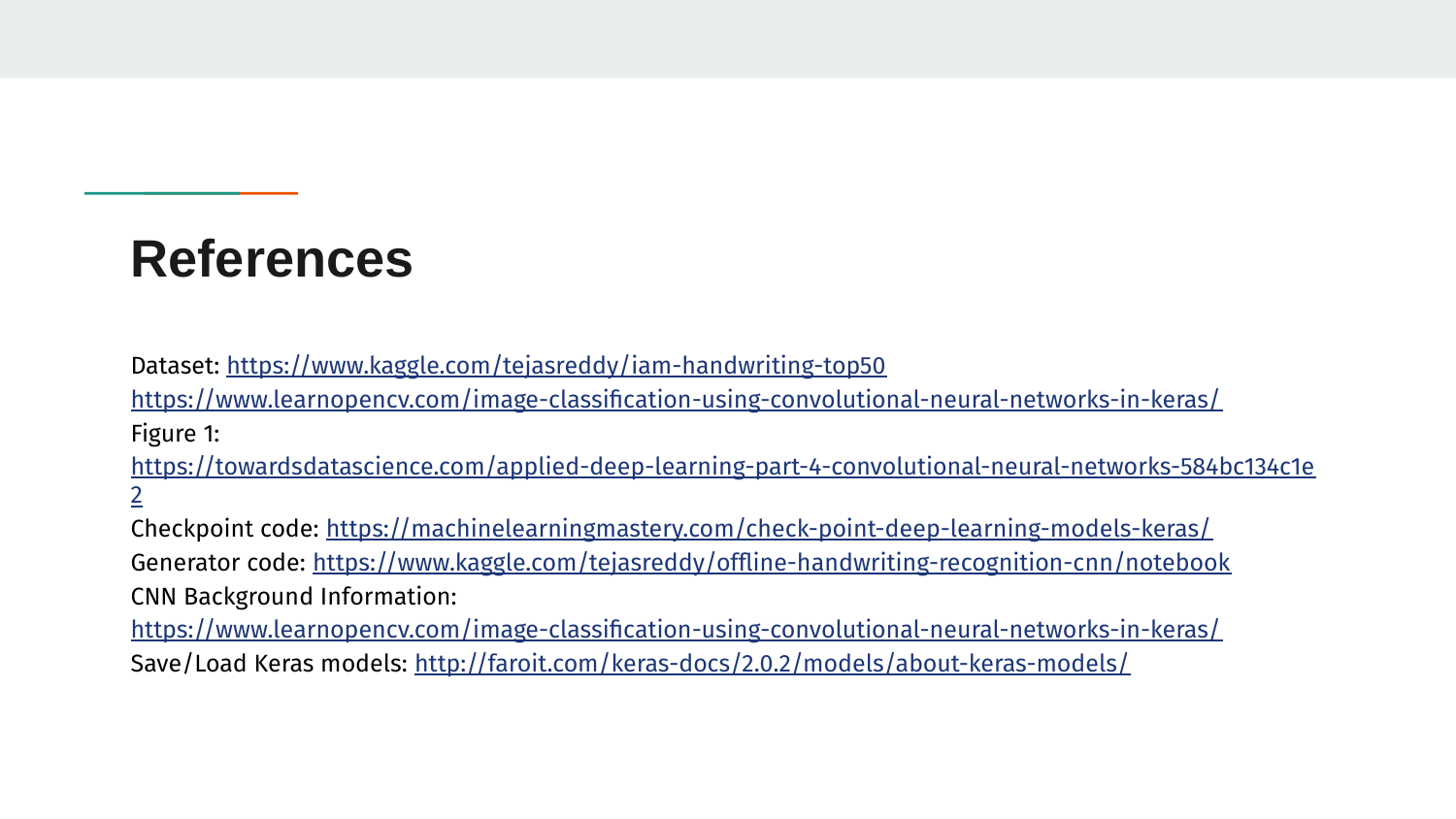

# References
Dataset: https://www.kaggle.com/tejasreddy/iam-handwriting-top50
https://www.learnopencv.com/image-classification-using-convolutional-neural-networks-in-keras/
Figure 1: https://towardsdatascience.com/applied-deep-learning-part-4-convolutional-neural-networks-584bc134c1e2
Checkpoint code: https://machinelearningmastery.com/check-point-deep-learning-models-keras/
Generator code: https://www.kaggle.com/tejasreddy/offline-handwriting-recognition-cnn/notebook
CNN Background Information: https://www.learnopencv.com/image-classification-using-convolutional-neural-networks-in-keras/
Save/Load Keras models: http://faroit.com/keras-docs/2.0.2/models/about-keras-models/